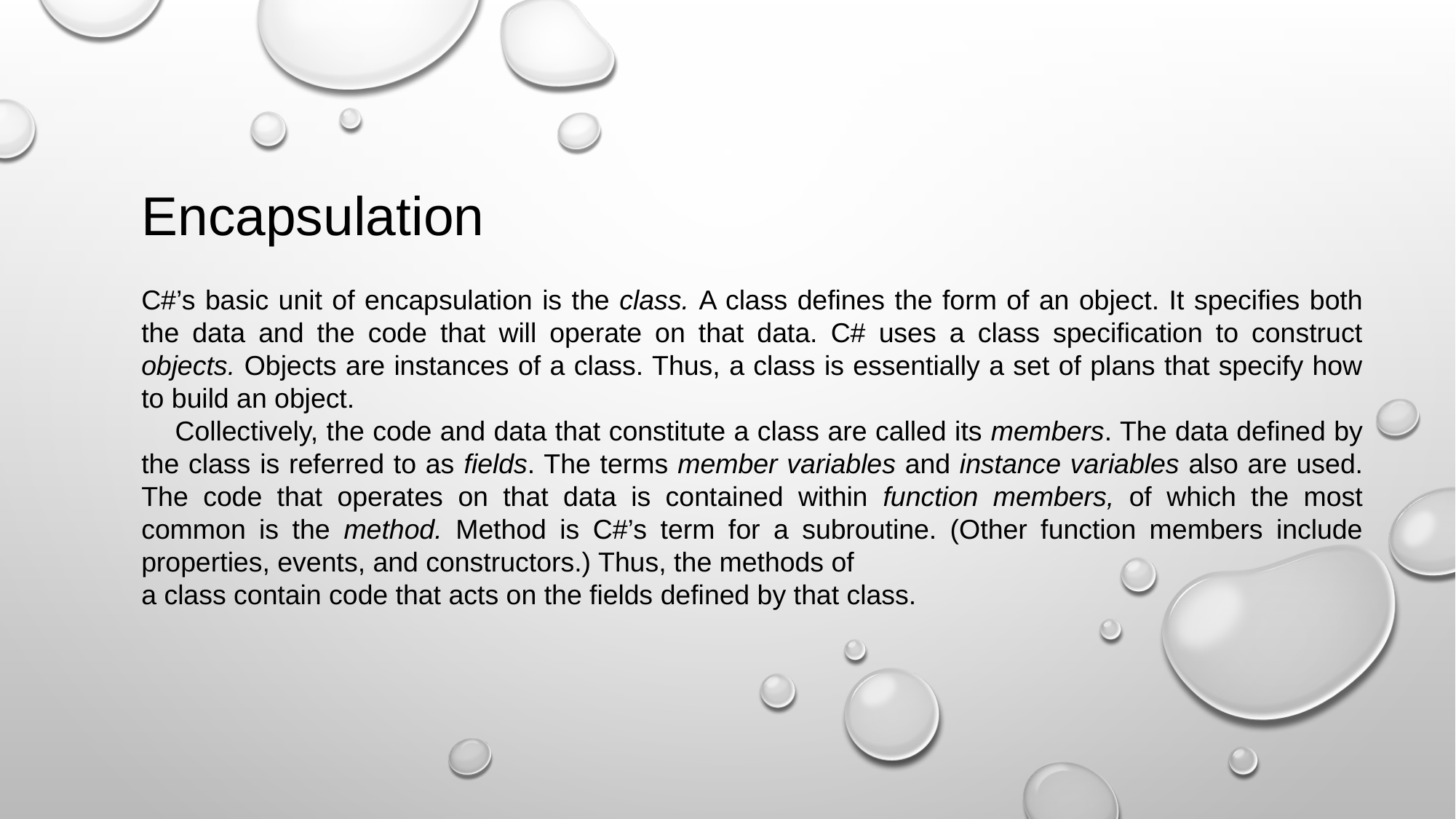

Encapsulation
C#’s basic unit of encapsulation is the class. A class defines the form of an object. It specifies both the data and the code that will operate on that data. C# uses a class specification to construct objects. Objects are instances of a class. Thus, a class is essentially a set of plans that specify how to build an object.
    Collectively, the code and data that constitute a class are called its members. The data defined by the class is referred to as fields. The terms member variables and instance variables also are used. The code that operates on that data is contained within function members, of which the most common is the method. Method is C#’s term for a subroutine. (Other function members include properties, events, and constructors.) Thus, the methods of
a class contain code that acts on the fields defined by that class.